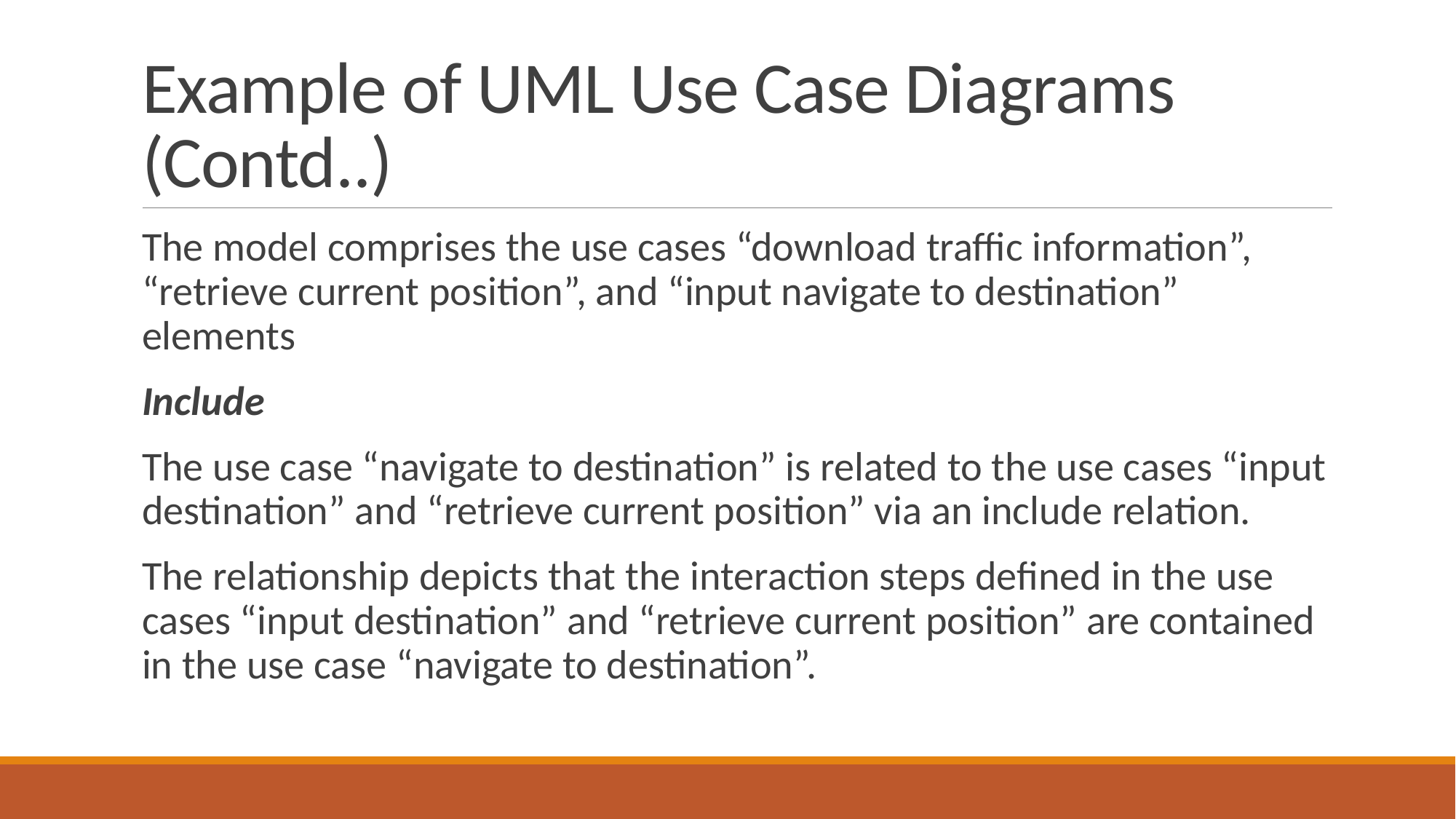

# Example of UML Use Case Diagrams (Contd..)
The model comprises the use cases “download traffic information”, “retrieve current position”, and “input navigate to destination” elements
Include
The use case “navigate to destination” is related to the use cases “input destination” and “retrieve current position” via an include relation.
The relationship depicts that the interaction steps defined in the use cases “input destination” and “retrieve current position” are contained in the use case “navigate to destination”.